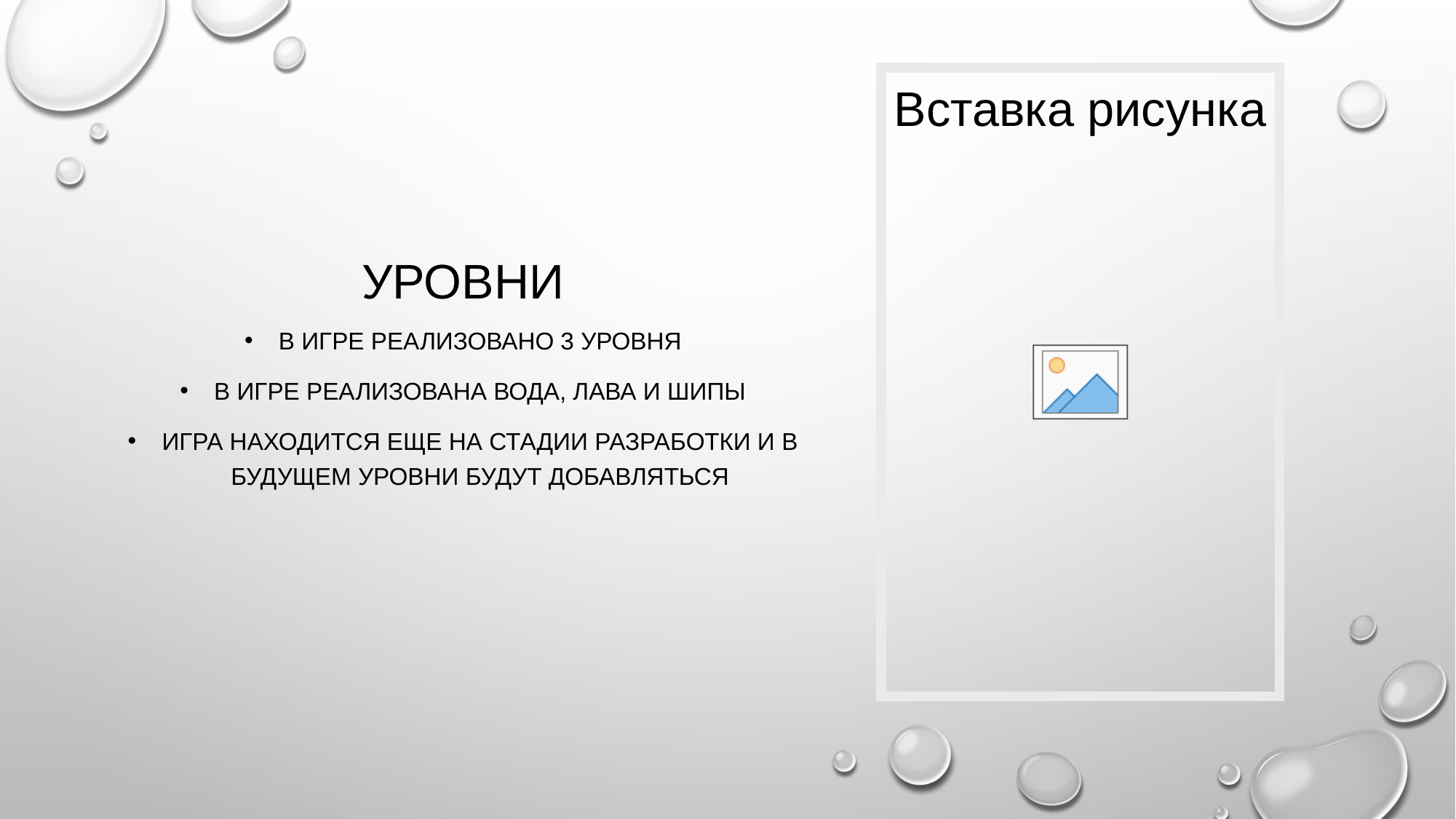

# Уровни

В игре реализовано 3 уровня
В игре реализована вода, лава и шипы
Игра находится еще на стадии разработки и в будущем уровни будут добавляться